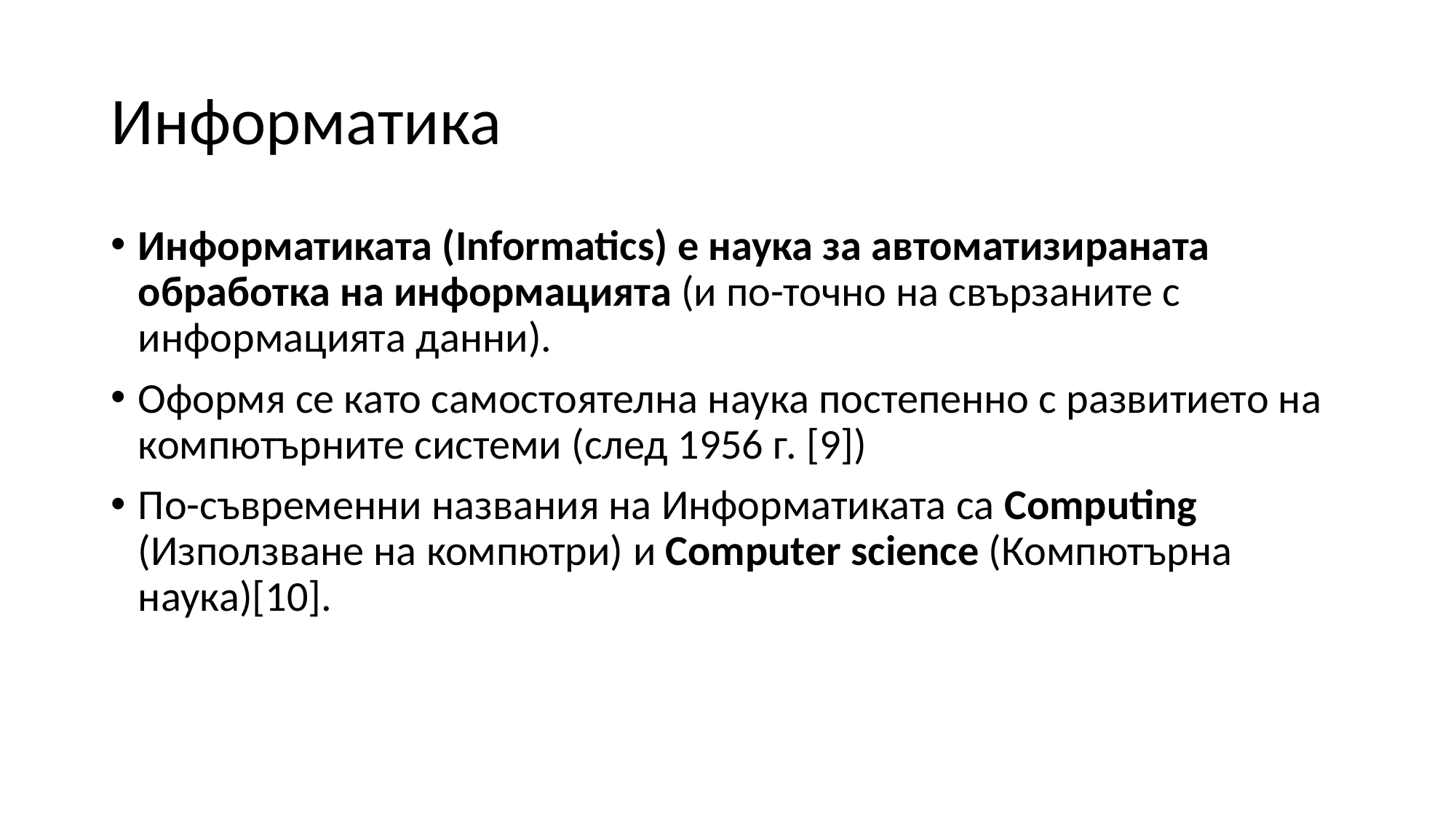

# Информатика
Информатиката (Informatics) е наука за автоматизираната обработка на информацията (и по-точно на свързаните с информацията данни).
Оформя се като самостоятелна наука постепенно с развитието на компютърните системи (след 1956 г. [9])
По-съвременни названия на Информатиката са Computing (Използване на компютри) и Computer science (Компютърна наука)[10].